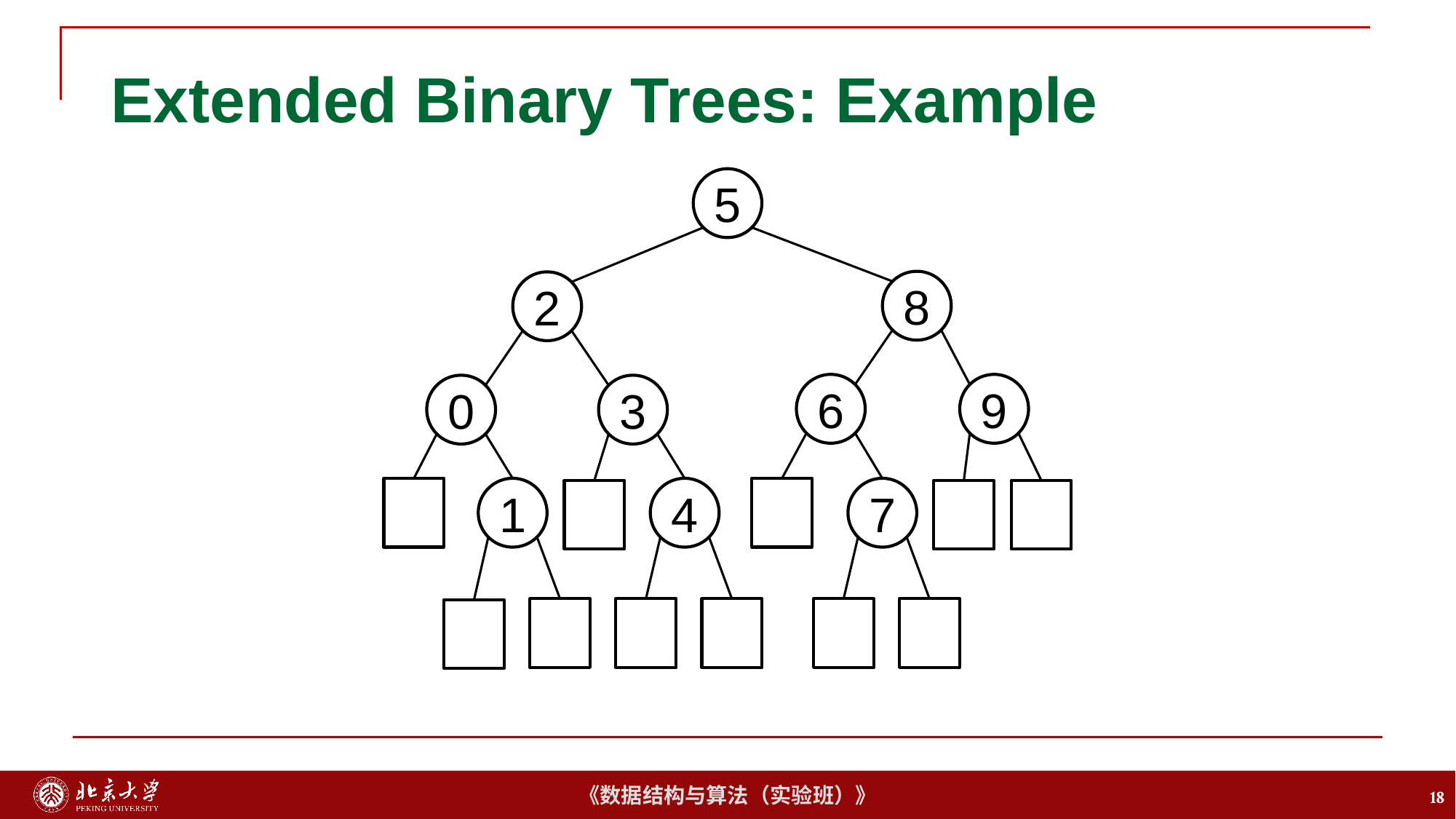

# Extended Binary Trees: Example
5
8
2
6
9
0
3
1
4
7

18